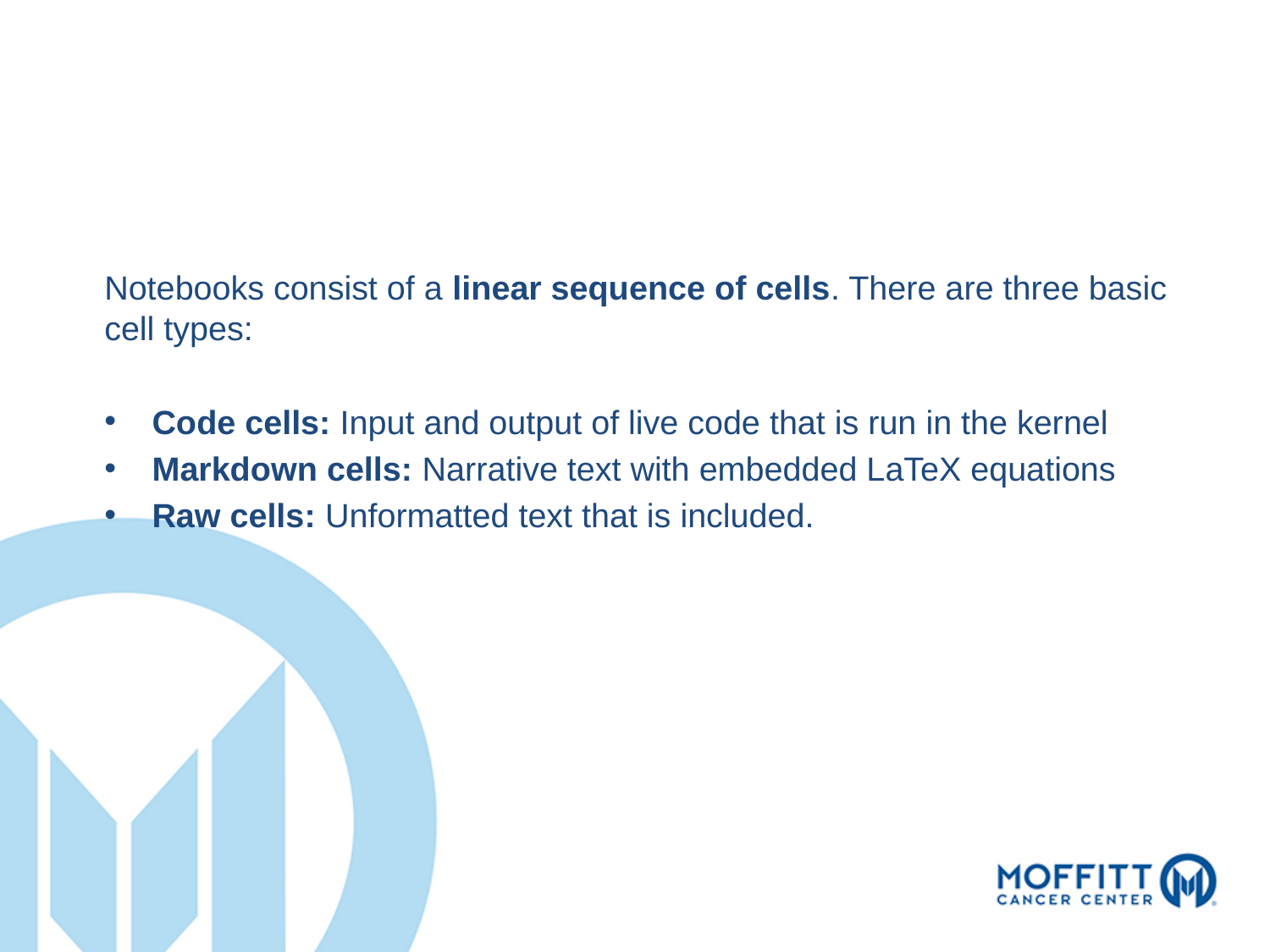

Notebooks consist of a linear sequence of cells. There are three basic cell types:

Code cells: Input and output of live code that is run in the kernel
Markdown cells: Narrative text with embedded LaTeX equations
Raw cells: Unformatted text that is included.